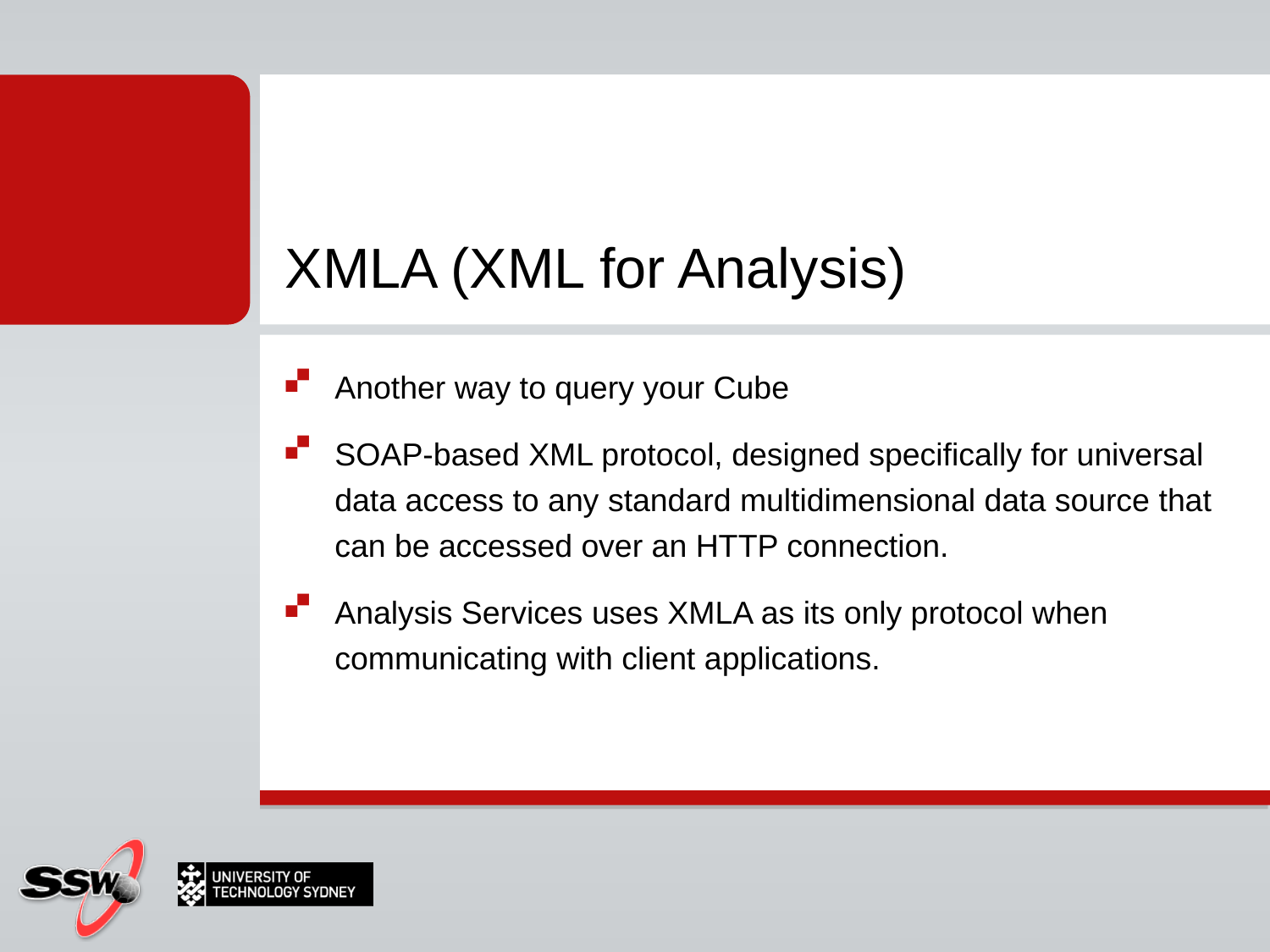

# XMLA (XML for Analysis)
Another way to query your Cube
SOAP-based XML protocol, designed specifically for universal data access to any standard multidimensional data source that can be accessed over an HTTP connection.
Analysis Services uses XMLA as its only protocol when communicating with client applications.